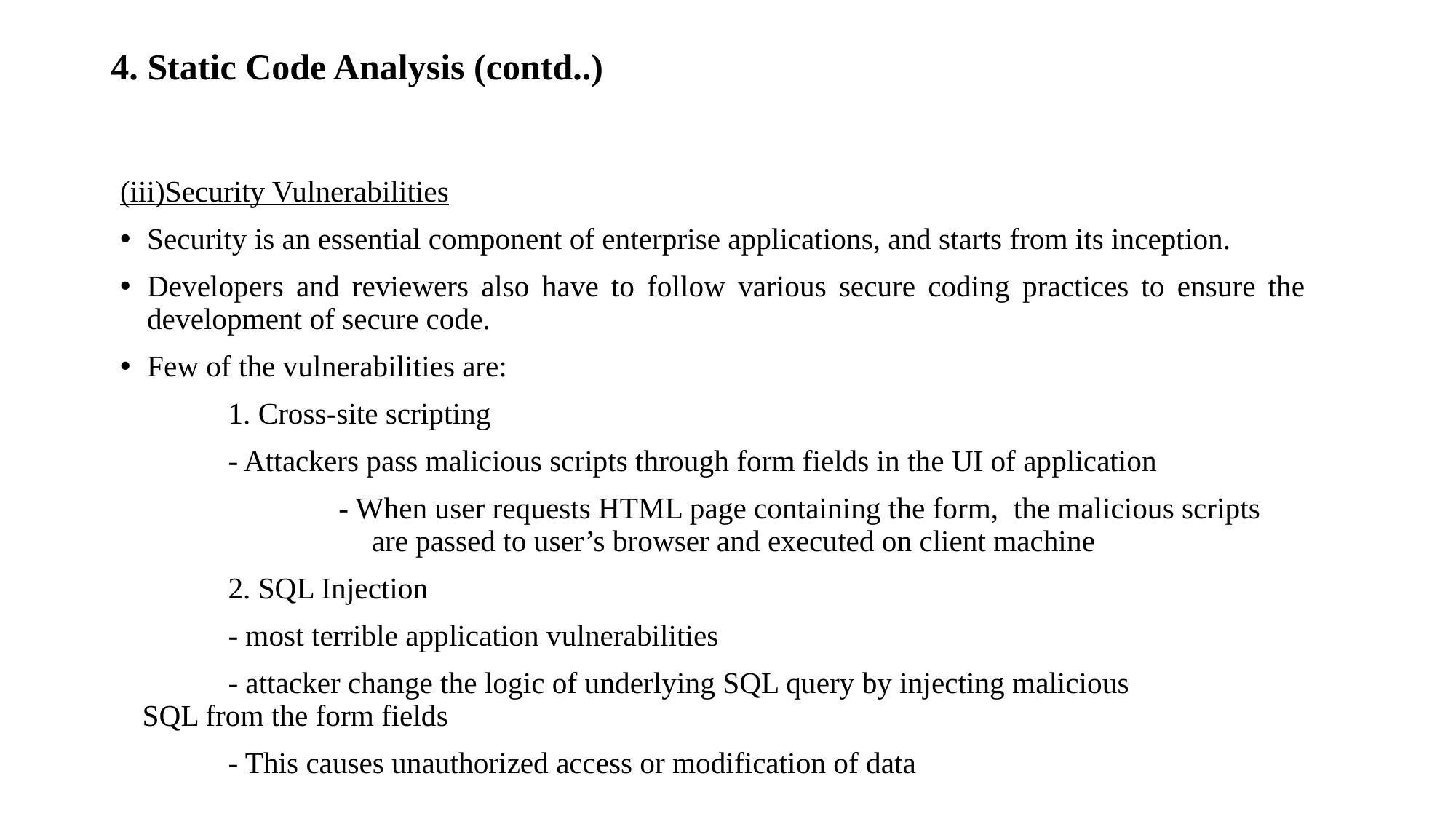

# 4. Static Code Analysis (contd..)

(iii)Security Vulnerabilities
Security is an essential component of enterprise applications, and starts from its inception.
Developers and reviewers also have to follow various secure coding practices to ensure the development of secure code.
Few of the vulnerabilities are:
	1. Cross-site scripting
		- Attackers pass malicious scripts through form fields in the UI of application
                             - When user requests HTML page containing the form,  the malicious scripts        are passed to user’s browser and executed on client machine
	2. SQL Injection
		- most terrible application vulnerabilities
		- attacker change the logic of underlying SQL query by injecting malicious 	                  SQL from the form fields
 		- This causes unauthorized access or modification of data